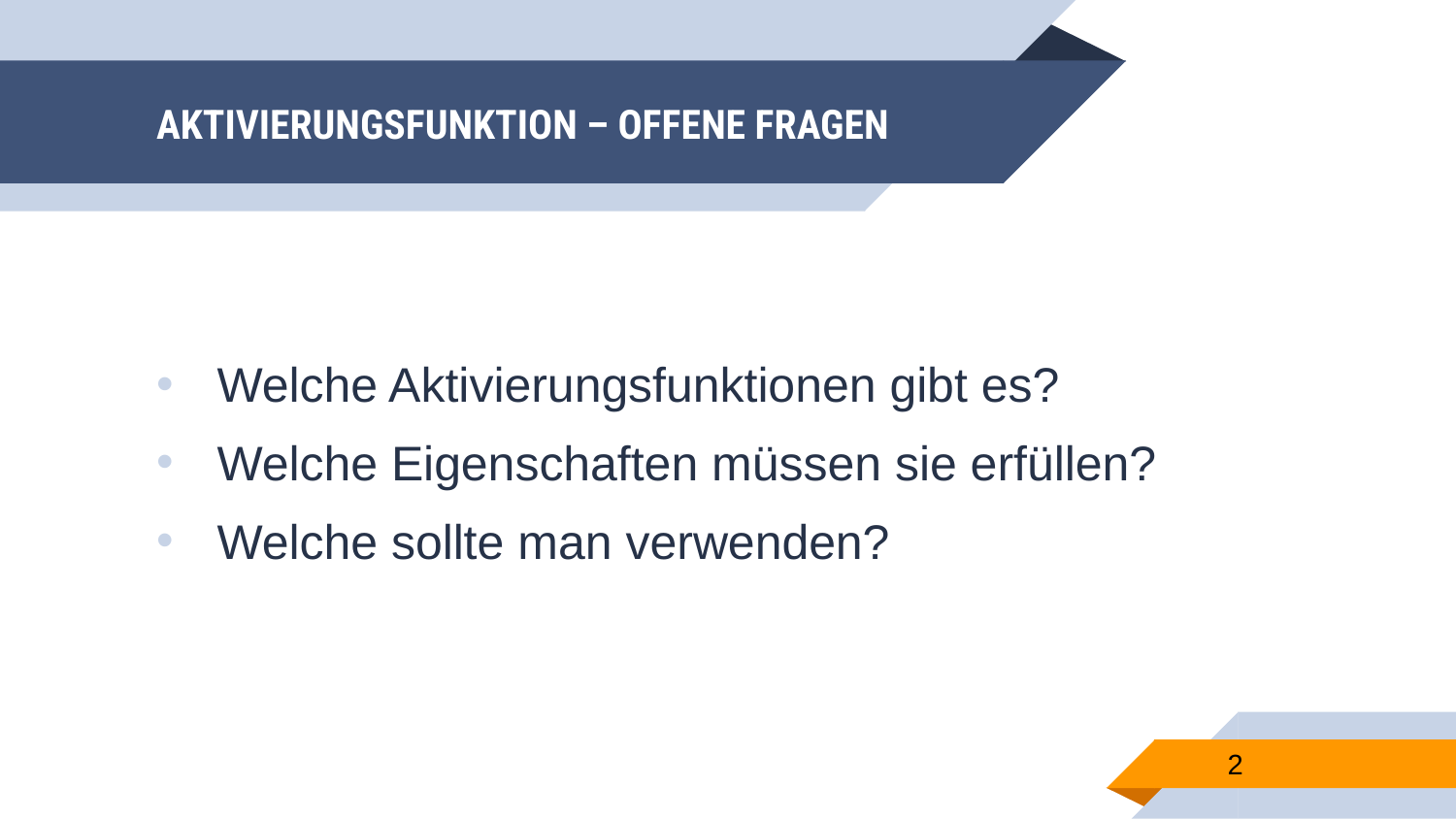

# AKTIVIERUNGSFUNKTION – OFFENE FRAGEN
Welche Aktivierungsfunktionen gibt es?
Welche Eigenschaften müssen sie erfüllen?
Welche sollte man verwenden?
2